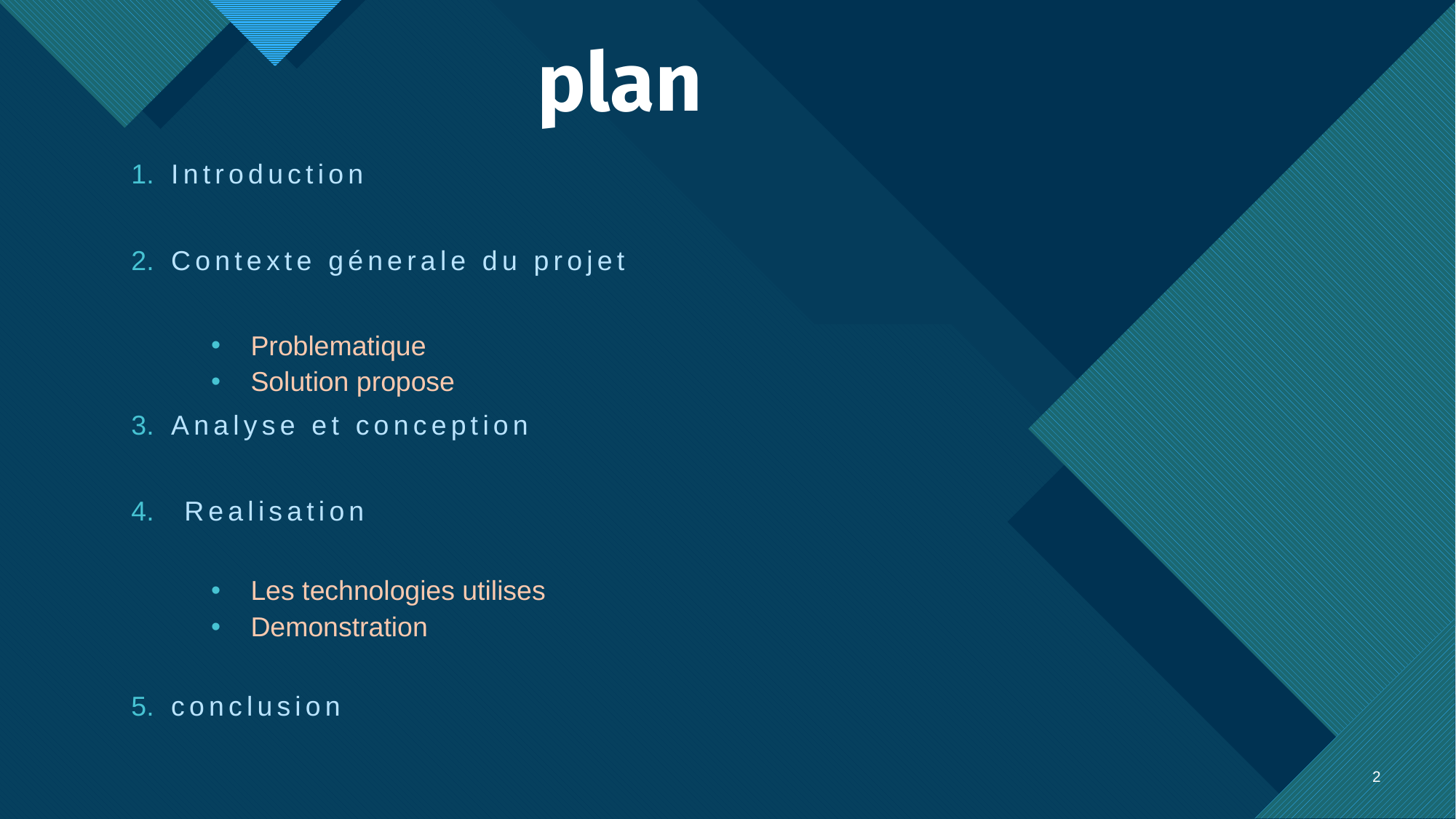

# plan
Introduction

Contexte génerale du projet

Problematique
Solution propose
Analyse et conception

Realisation

Les technologies utilises
Demonstration

conclusion

2